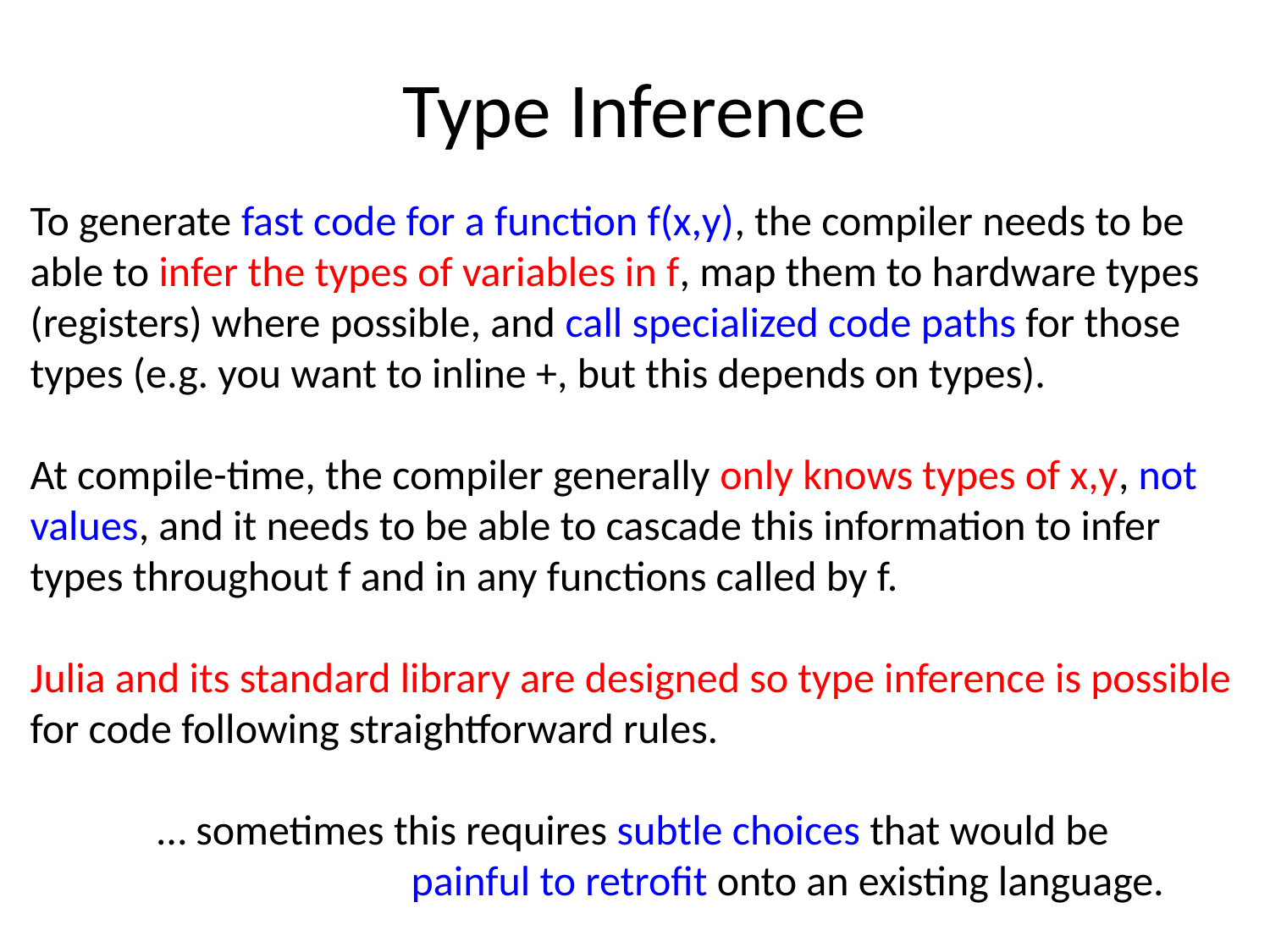

# Type Inference
To generate fast code for a function f(x,y), the compiler needs to be able to infer the types of variables in f, map them to hardware types (registers) where possible, and call specialized code paths for those types (e.g. you want to inline +, but this depends on types).

At compile-time, the compiler generally only knows types of x,y, not values, and it needs to be able to cascade this information to infer types throughout f and in any functions called by f.

Julia and its standard library are designed so type inference is possible for code following straightforward rules.

	… sometimes this requires subtle choices that would be
			painful to retrofit onto an existing language.